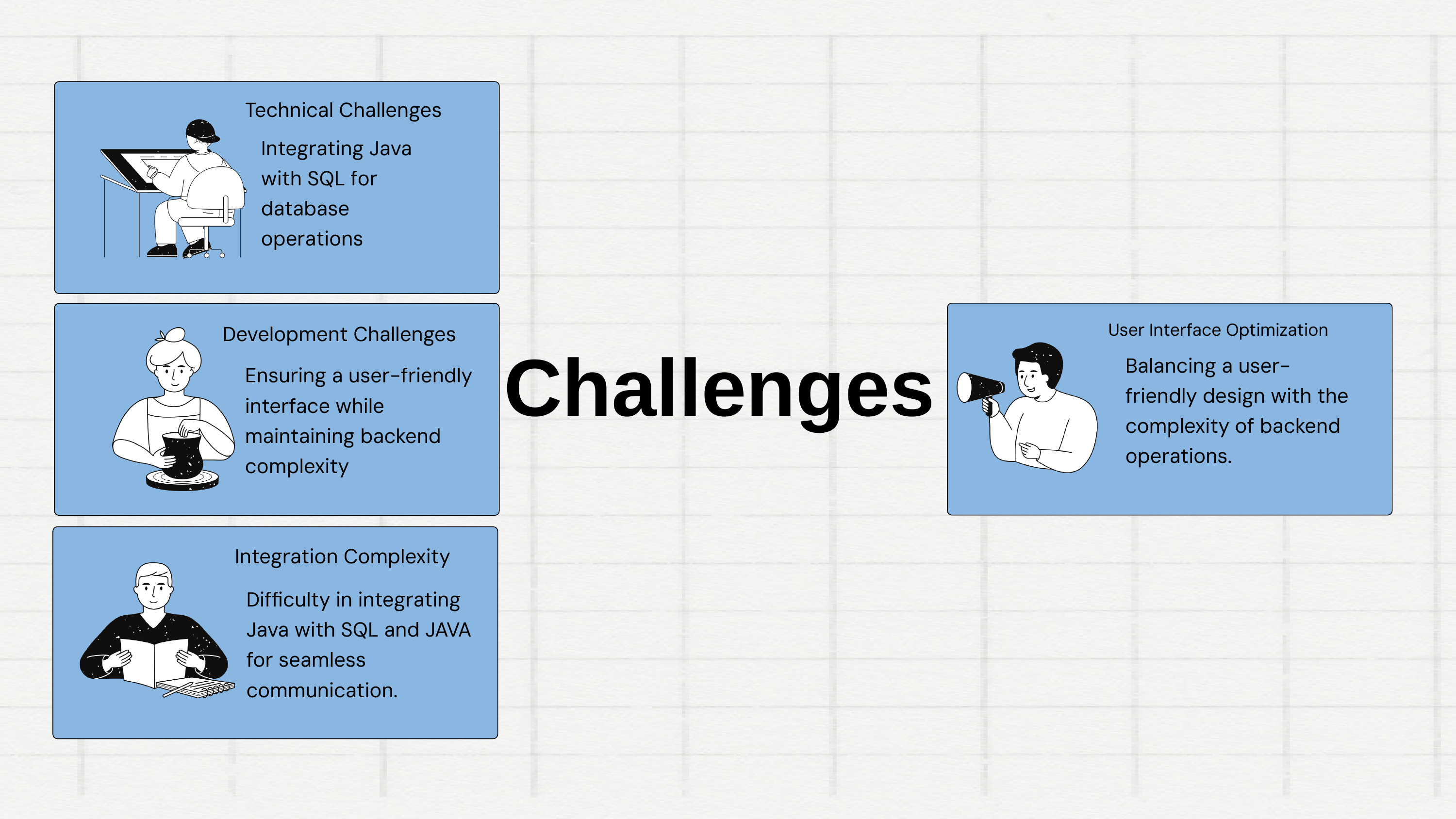

Technical Challenges

Integrating Java with SQL for database operations

User Interface Optimization

Development Challenges

Balancing a user-friendly design with the complexity of backend operations.

Challenges
Ensuring a user-friendly interface while maintaining backend complexity

Integration Complexity

Difficulty in integrating Java with SQL and JAVA for seamless communication.